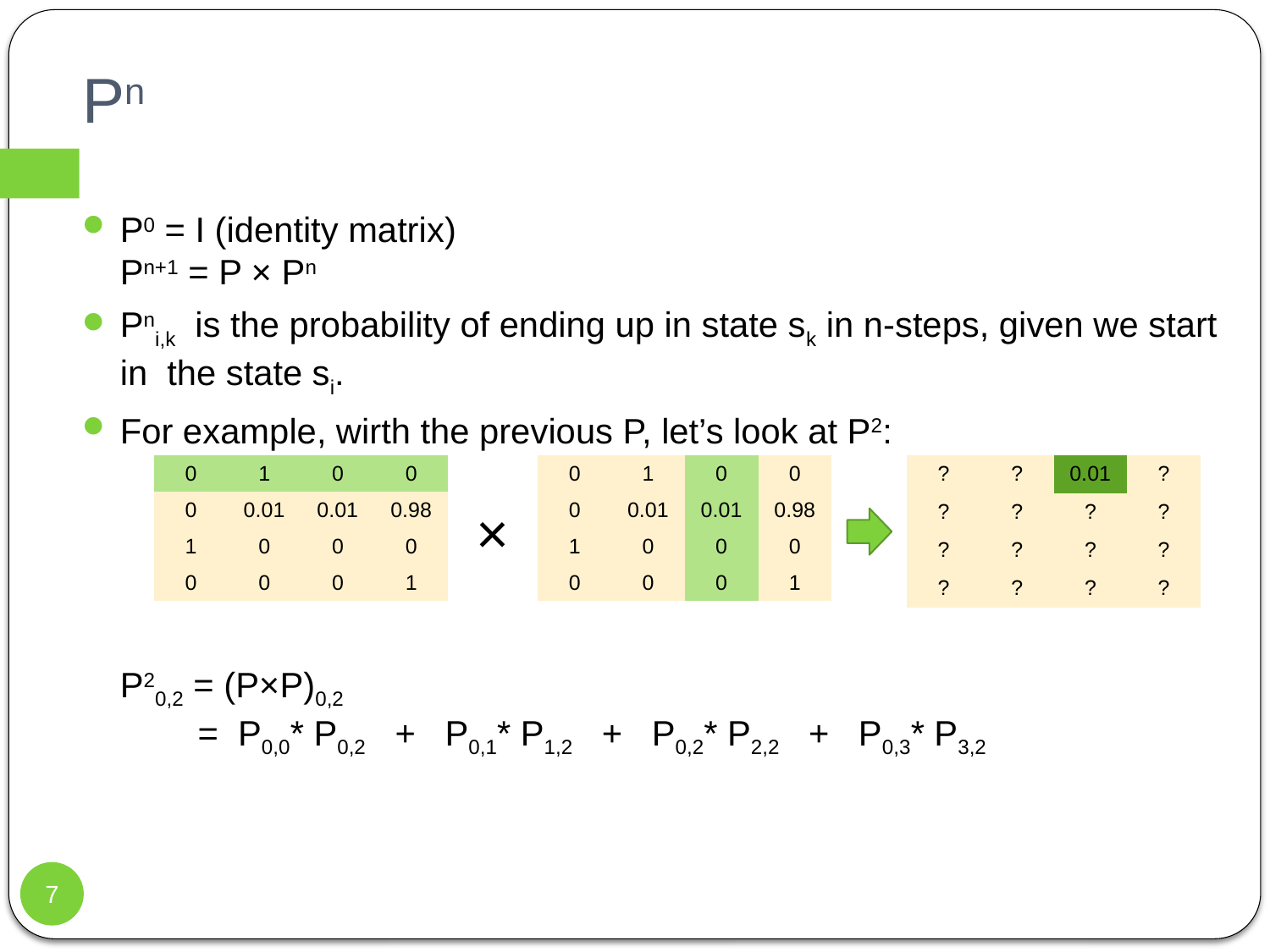

# Pn
P0 = I (identity matrix)
Pn+1 = P × Pn
Pni,k  is the probability of ending up in state sk in n-steps, given we start in  the state si.
For example, wirth the previous P, let’s look at P2:
P20,2 = (P×P)0,2
        =  P0,0* P0,2   +   P0,1* P1,2   +   P0,2* P2,2   +   P0,3* P3,2

| 0 | 1 | 0 | 0 |
| --- | --- | --- | --- |
| 0 | 0.01 | 0.01 | 0.98 |
| 1 | 0 | 0 | 0 |
| 0 | 0 | 0 | 1 |
| 0 | 1 | 0 | 0 |
| --- | --- | --- | --- |
| 0 | 0.01 | 0.01 | 0.98 |
| 1 | 0 | 0 | 0 |
| 0 | 0 | 0 | 1 |
| ? | ? | 0.01 | ? |
| --- | --- | --- | --- |
| ? | ? | ? | ? |
| ? | ? | ? | ? |
| ? | ? | ? | ? |
×

7